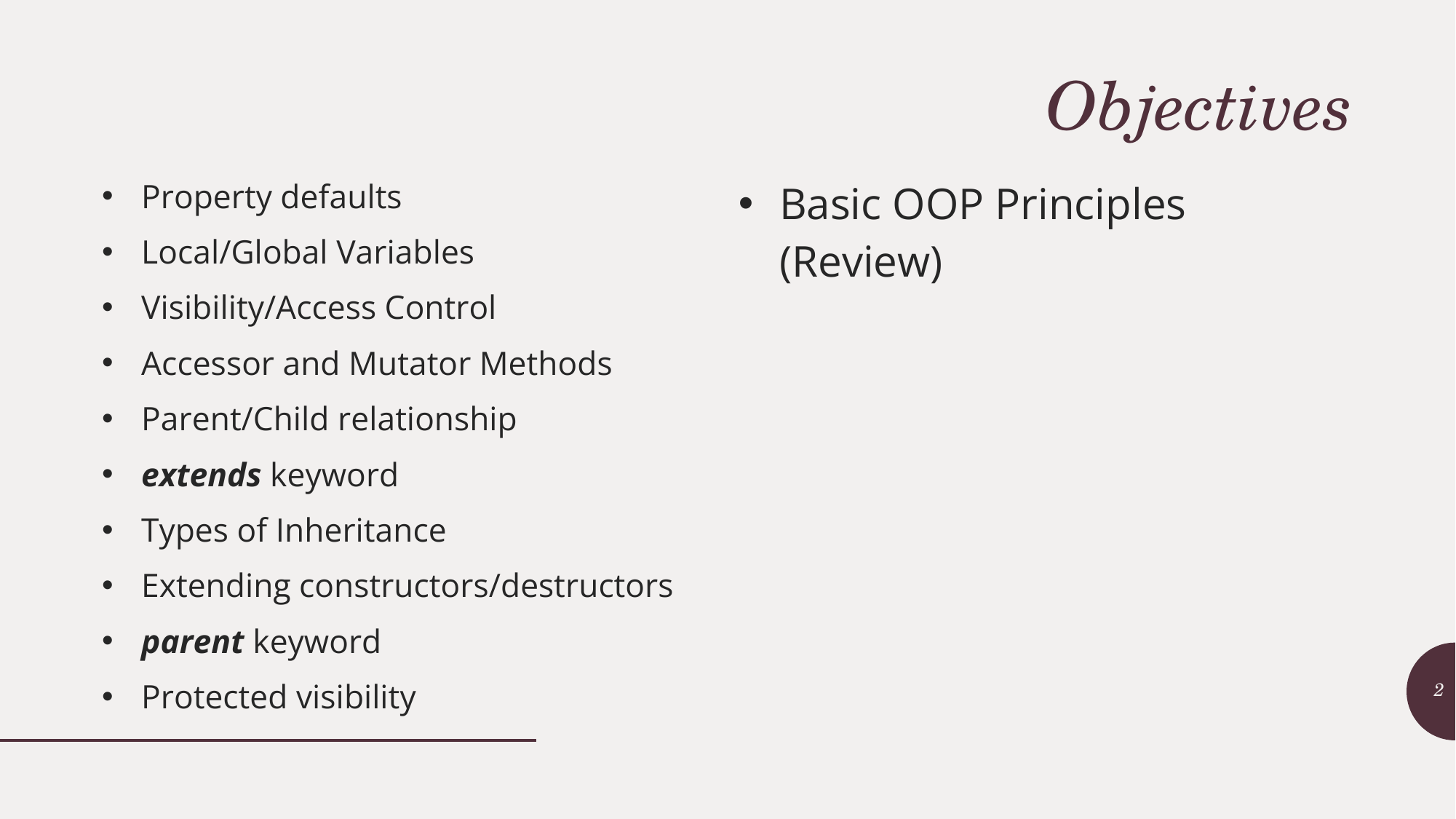

# Objectives
Property defaults
Local/Global Variables
Visibility/Access Control
Accessor and Mutator Methods
Parent/Child relationship
extends keyword
Types of Inheritance
Extending constructors/destructors
parent keyword
Protected visibility
Basic OOP Principles (Review)
2